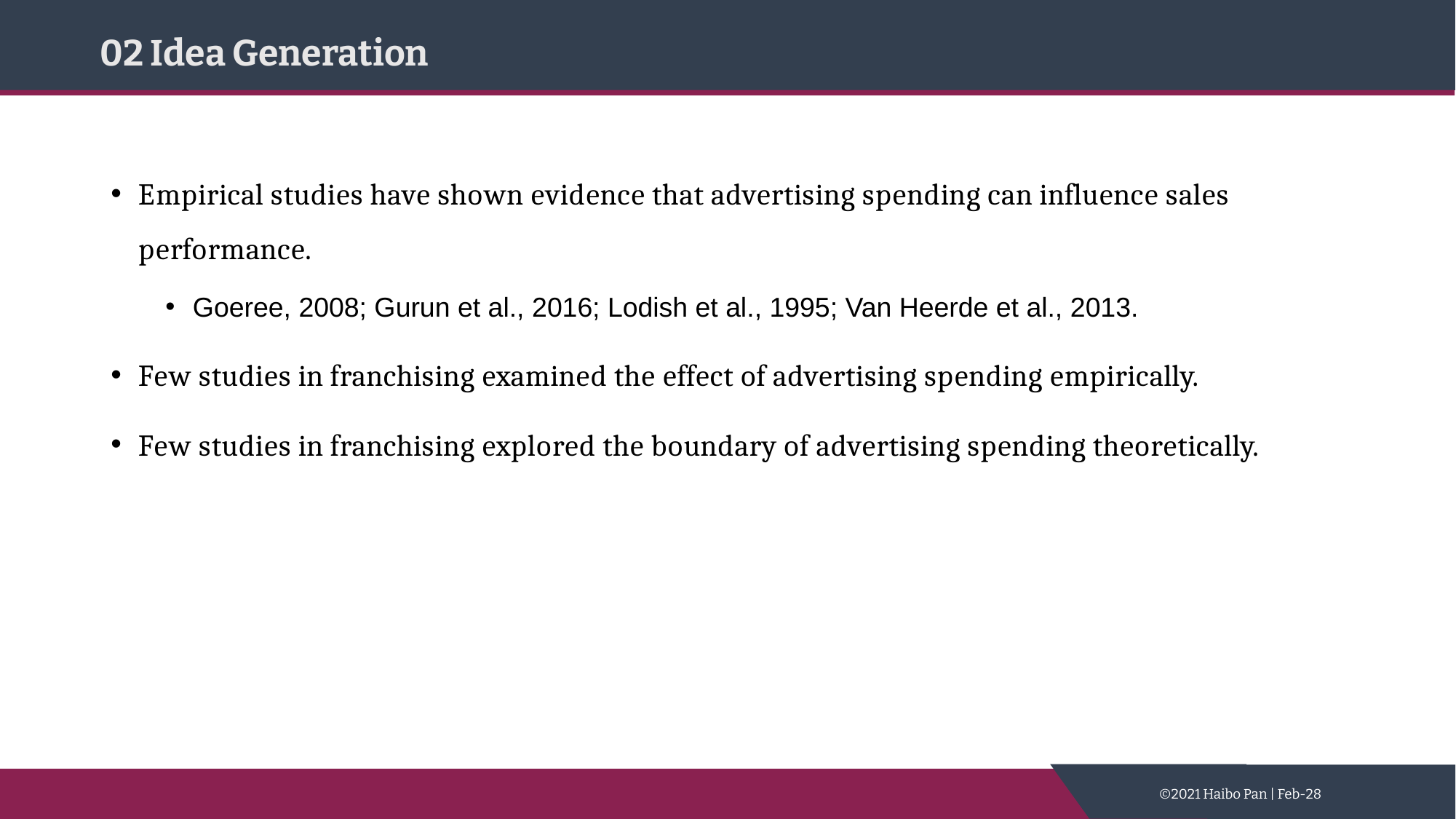

# 02 Idea Generation
Empirical studies have shown evidence that advertising spending can influence sales performance.
Goeree, 2008; Gurun et al., 2016; Lodish et al., 1995; Van Heerde et al., 2013.
Few studies in franchising examined the effect of advertising spending empirically.
Few studies in franchising explored the boundary of advertising spending theoretically.